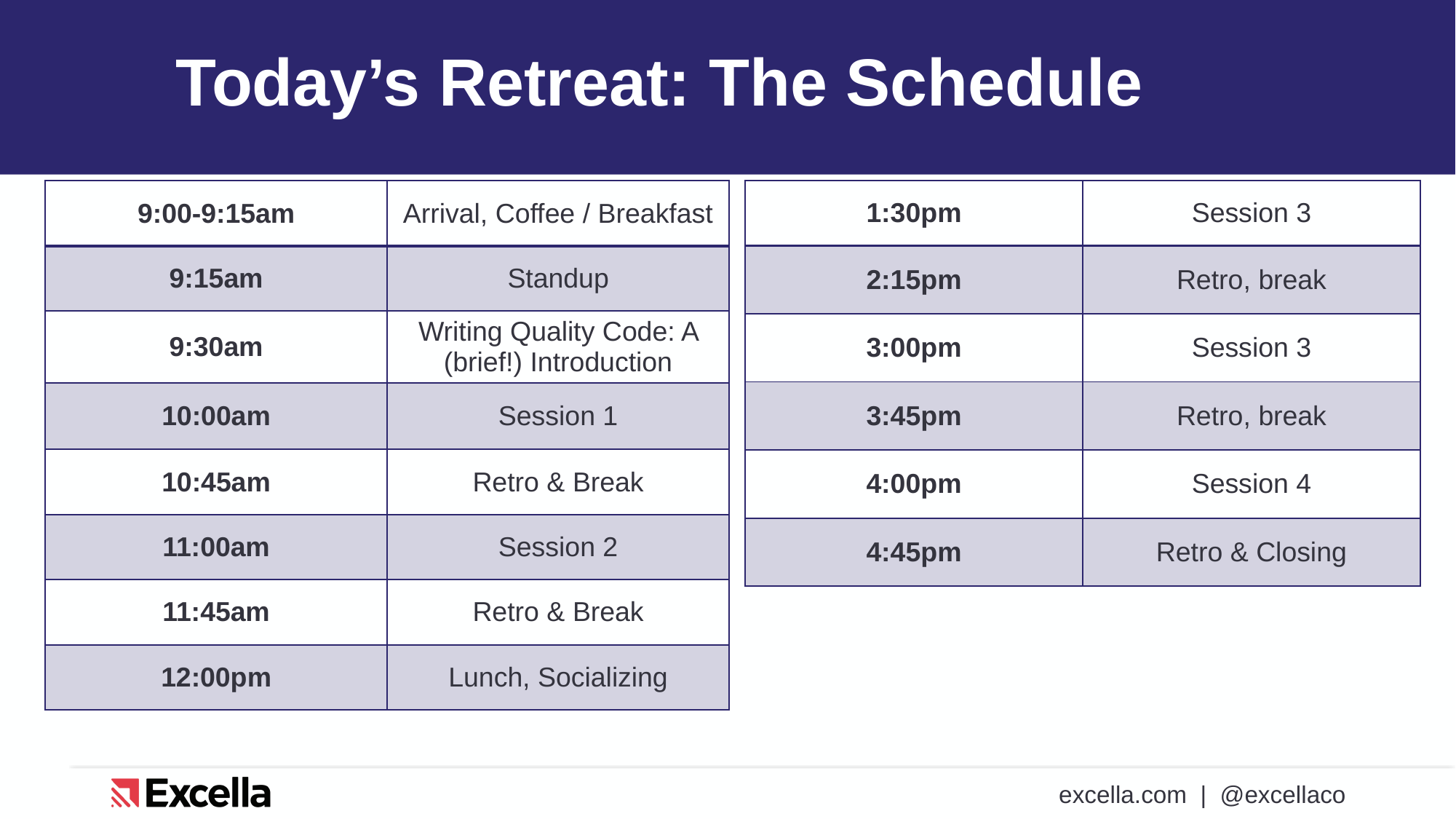

# Today’s Retreat: The Schedule
| 1:30pm | Session 3 |
| --- | --- |
| 2:15pm | Retro, break |
| 3:00pm | Session 3 |
| 3:45pm | Retro, break |
| 4:00pm | Session 4 |
| 4:45pm | Retro & Closing |
| 9:00-9:15am | Arrival, Coffee / Breakfast |
| --- | --- |
| 9:15am | Standup |
| 9:30am | Writing Quality Code: A (brief!) Introduction |
| 10:00am | Session 1 |
| 10:45am | Retro & Break |
| 11:00am | Session 2 |
| 11:45am | Retro & Break |
| 12:00pm | Lunch, Socializing |